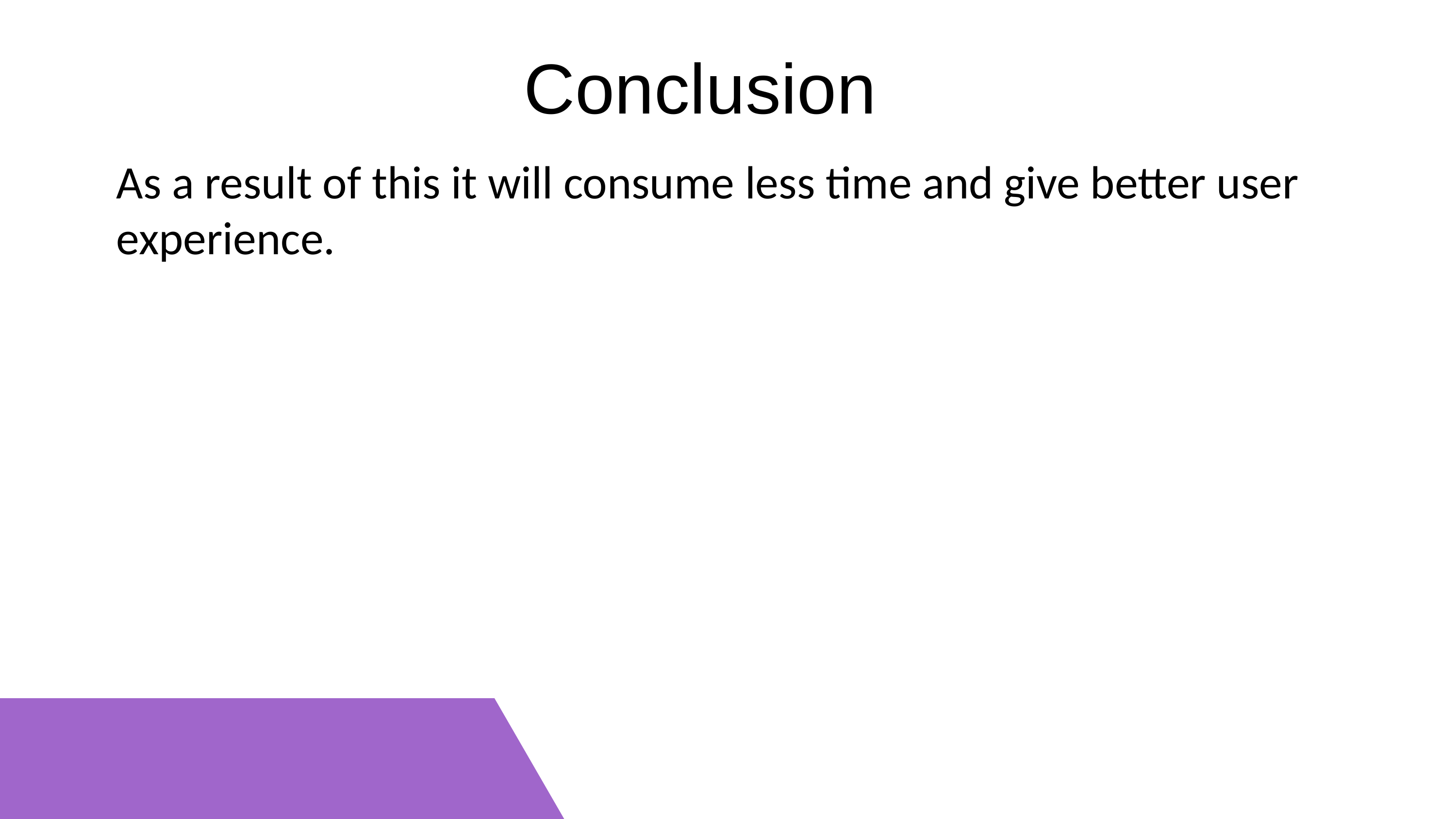

Conclusion
As a result of this it will consume less time and give better user experience.